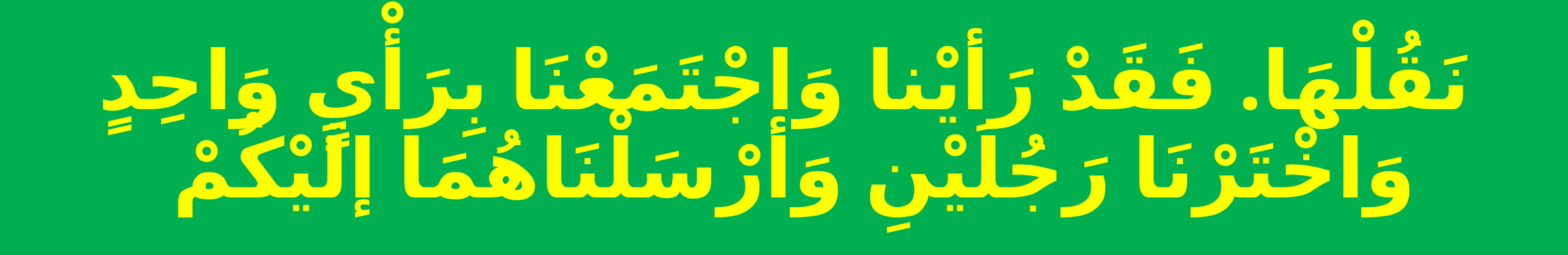

# نَقُلْهَا. فَقَدْ رَأيْنا وَاجْتَمَعْنَا بِرَأْيٍ وَاحِدٍ وَاخْتَرْنَا رَجُلَيْنِ وَأرْسَلْنَاهُمَا إلَيْكُمْ